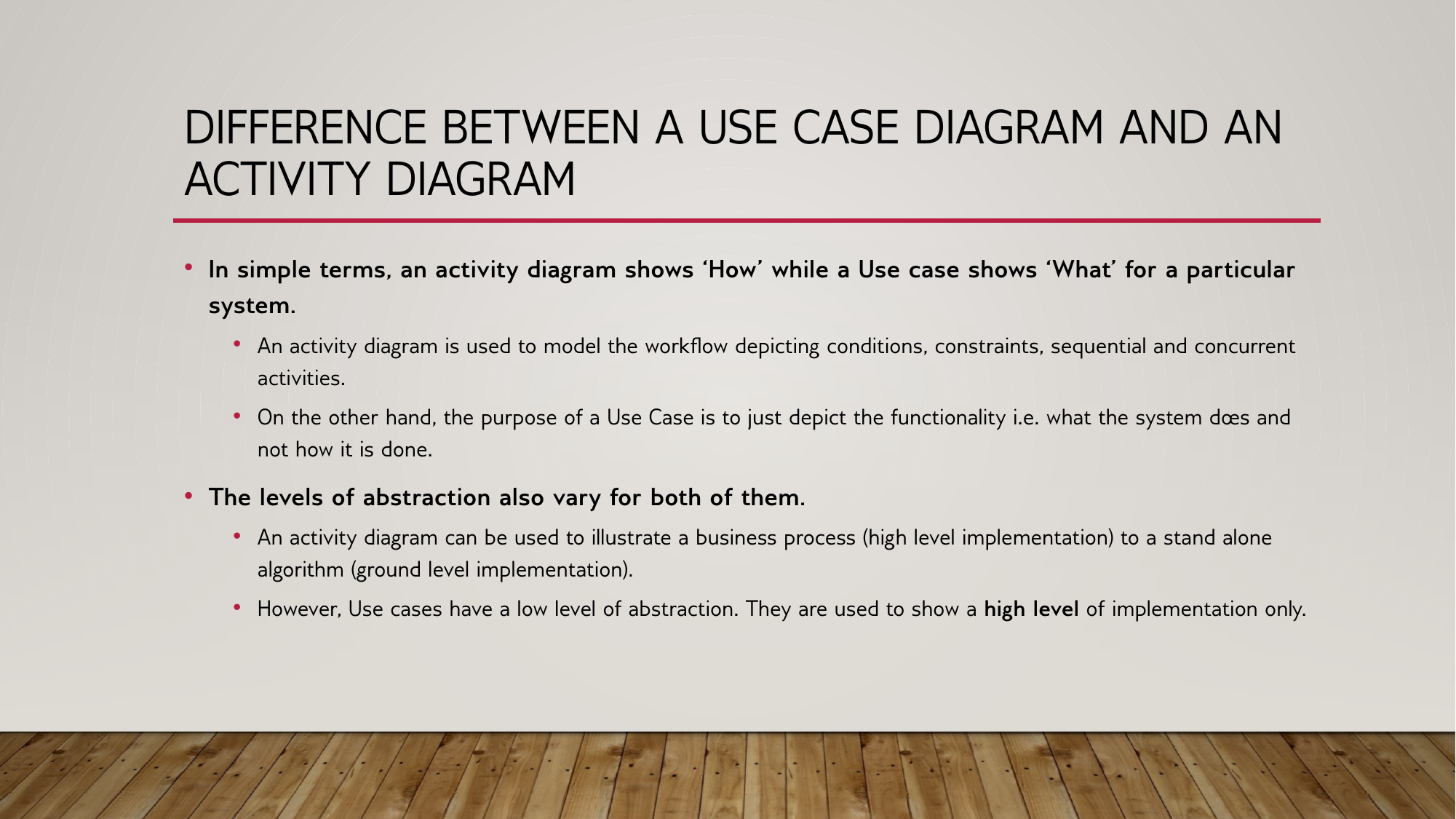

# Difference between a Use case diagram and an Activity diagram
In simple terms, an activity diagram shows ‘How’ while a Use case shows ‘What’ for a particular system.
An activity diagram is used to model the workflow depicting conditions, constraints, sequential and concurrent activities.
On the other hand, the purpose of a Use Case is to just depict the functionality i.e. what the system does and not how it is done.
The levels of abstraction also vary for both of them.
An activity diagram can be used to illustrate a business process (high level implementation) to a stand alone algorithm (ground level implementation).
However, Use cases have a low level of abstraction. They are used to show a high level of implementation only.